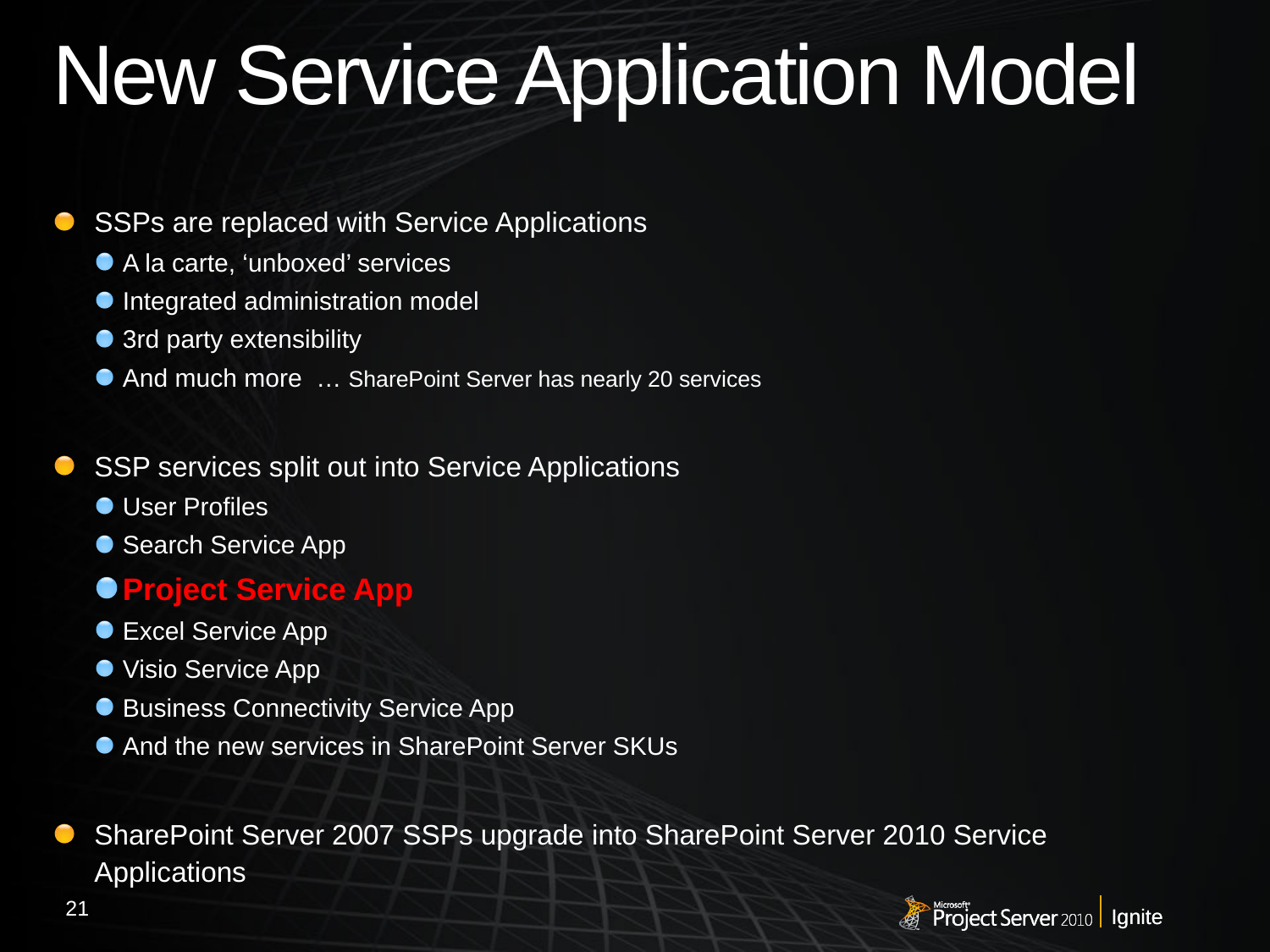

# New Service Application Model
SSPs are replaced with Service Applications
A la carte, ‘unboxed’ services
Integrated administration model
3rd party extensibility
And much more  … SharePoint Server has nearly 20 services

SSP services split out into Service Applications
User Profiles
Search Service App
Project Service App
Excel Service App
Visio Service App
Business Connectivity Service App
And the new services in SharePoint Server SKUs

SharePoint Server 2007 SSPs upgrade into SharePoint Server 2010 Service Applications

21